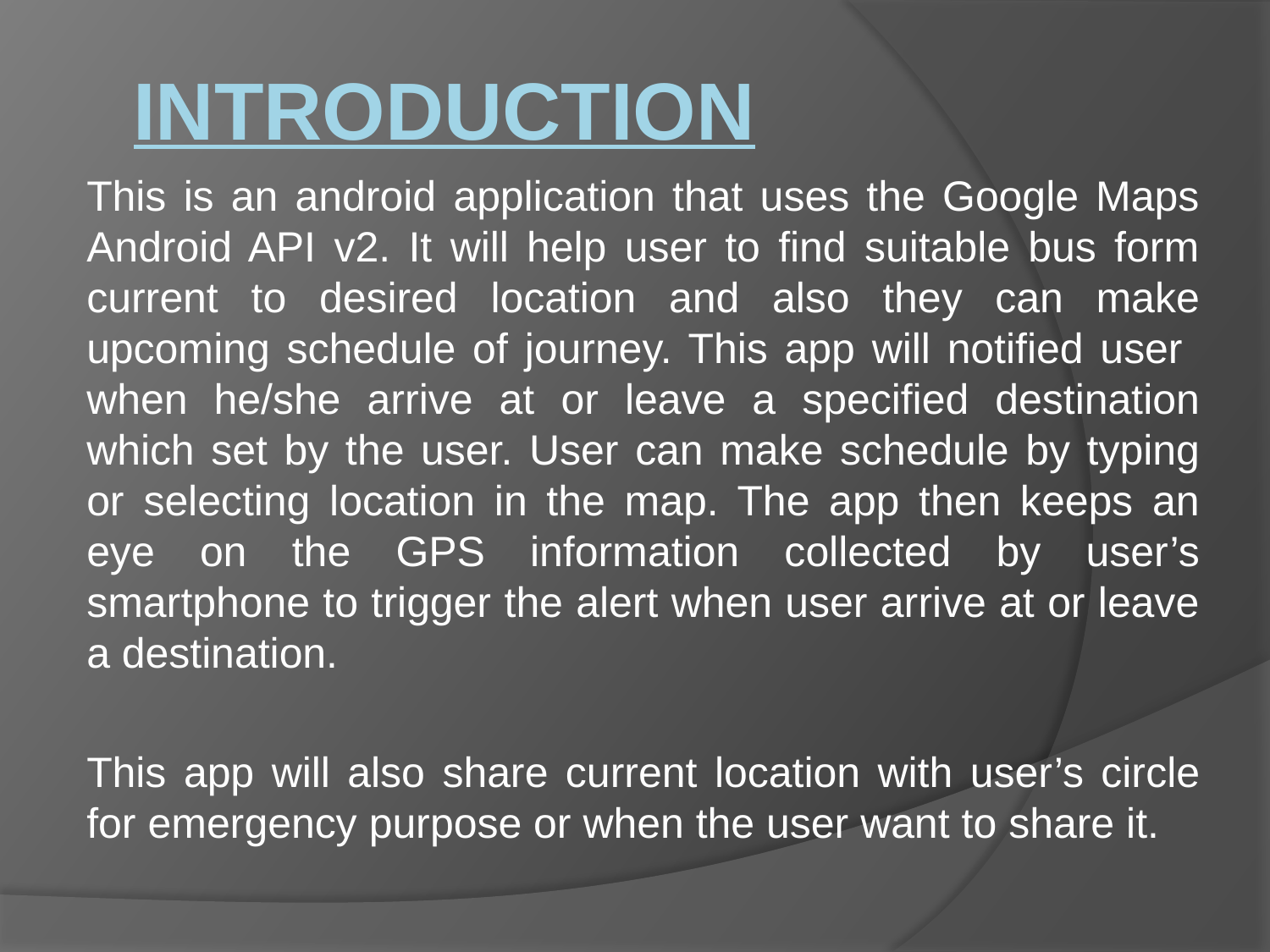

# introduction
This is an android application that uses the Google Maps Android API v2. It will help user to find suitable bus form current to desired location and also they can make upcoming schedule of journey. This app will notified user  when he/she arrive at or leave a specified destination which set by the user. User can make schedule by typing or selecting location in the map. The app then keeps an eye on the GPS information collected by user’s smartphone to trigger the alert when user arrive at or leave a destination.

This app will also share current location with user’s circle for emergency purpose or when the user want to share it.